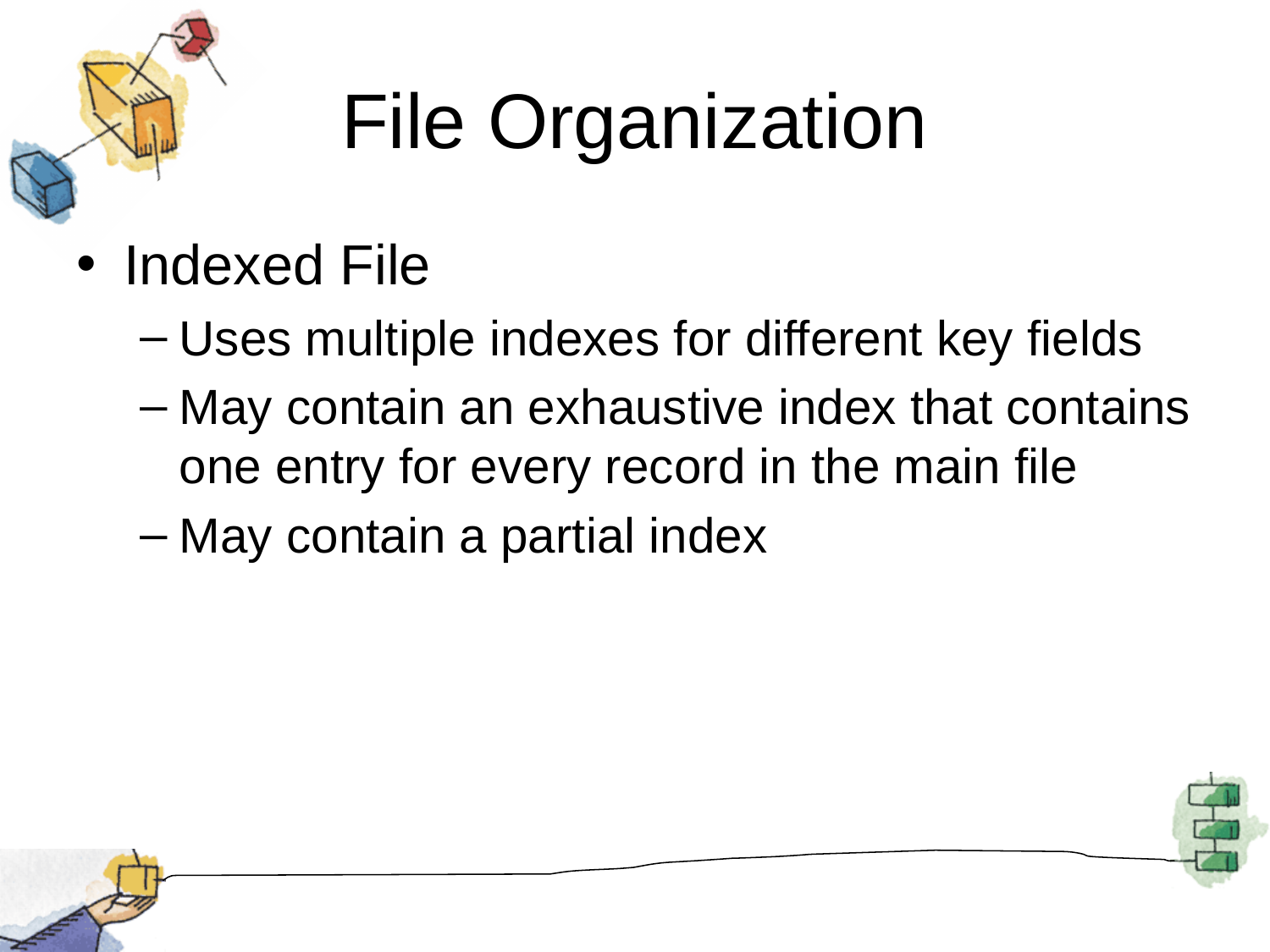

# File Organization
Indexed File
Uses multiple indexes for different key fields
May contain an exhaustive index that contains one entry for every record in the main file
May contain a partial index